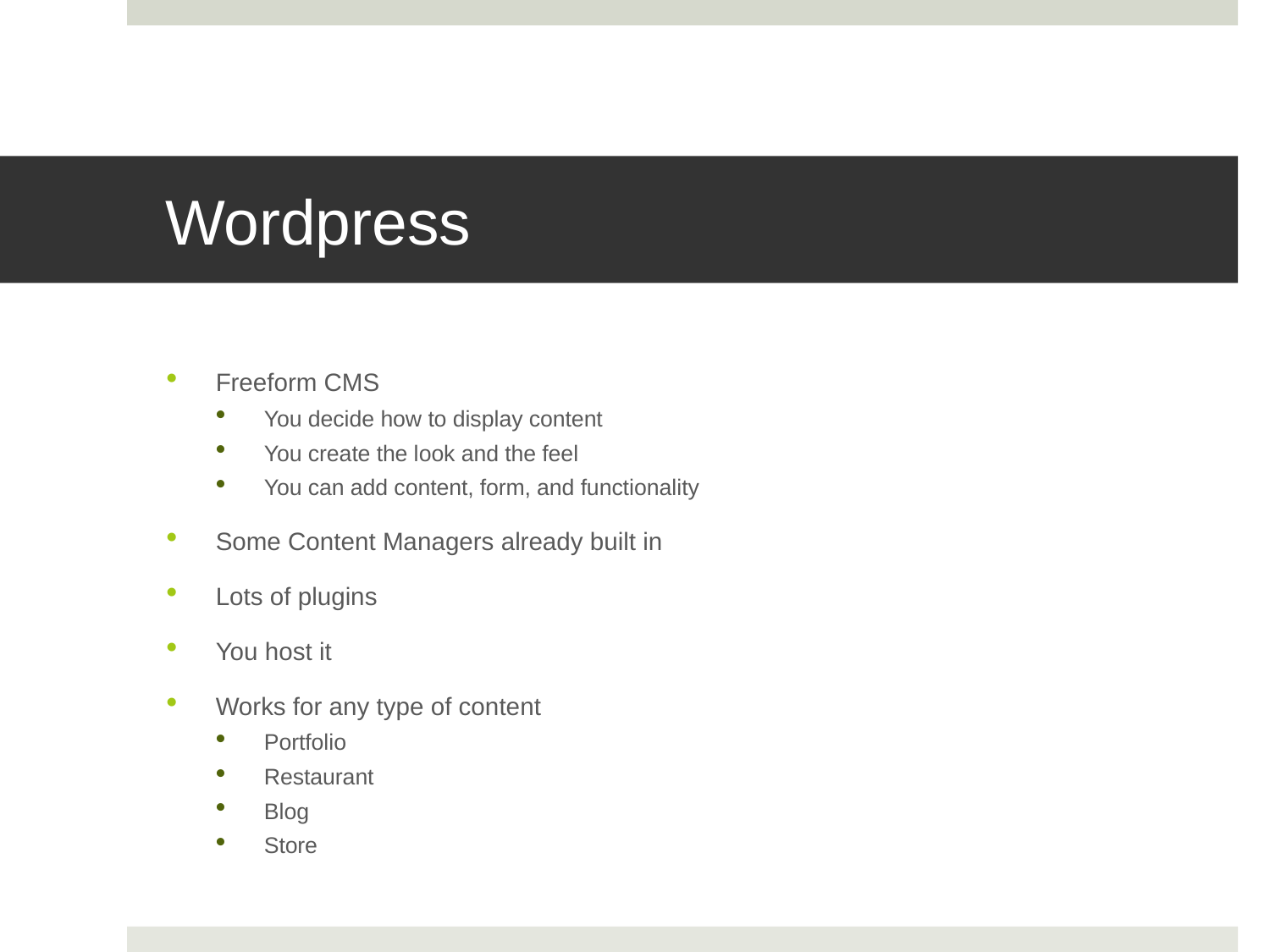

# Wordpress
Freeform CMS
You decide how to display content
You create the look and the feel
You can add content, form, and functionality
Some Content Managers already built in
Lots of plugins
You host it
Works for any type of content
Portfolio
Restaurant
Blog
Store